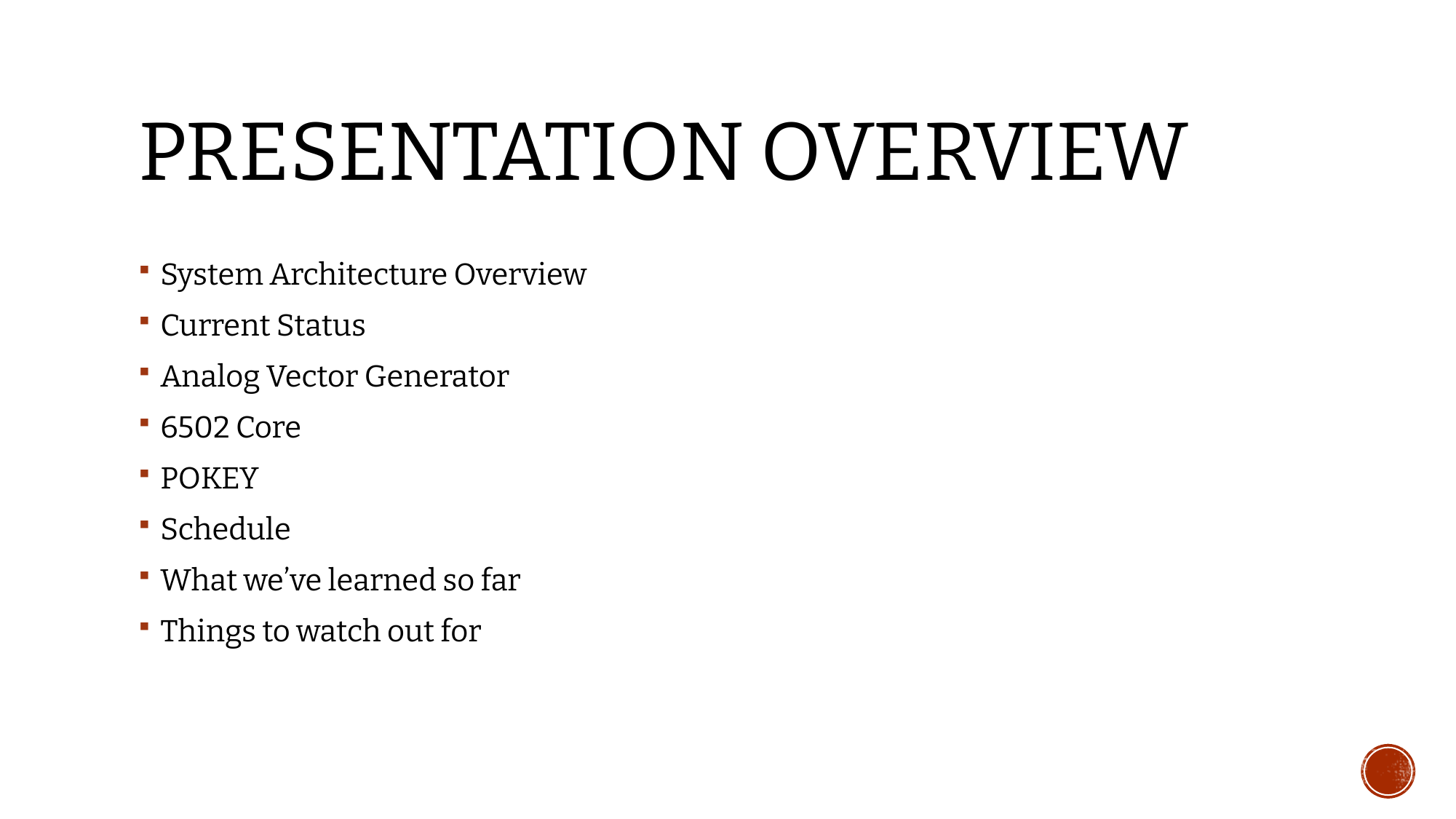

# Presentation overview
System Architecture Overview
Current Status
Analog Vector Generator
6502 Core
POKEY
Schedule
What we’ve learned so far
Things to watch out for